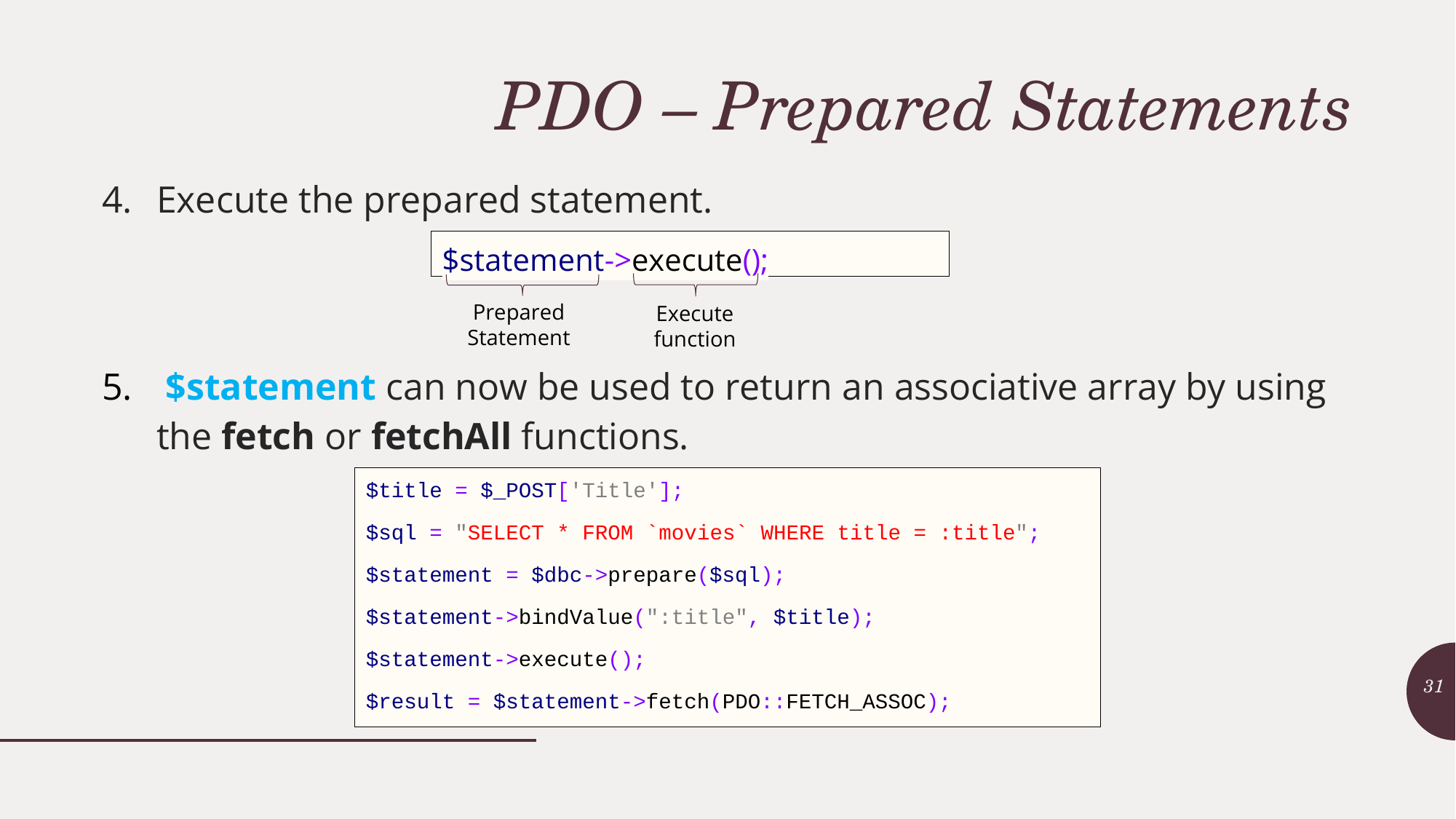

# PDO – Prepared Statements
Execute the prepared statement.

 $statement can now be used to return an associative array by using the fetch or fetchAll functions.

$statement->execute();
Prepared
Statement
Execute
function
$title = $_POST['Title'];
$sql = "SELECT * FROM `movies` WHERE title = :title";
$statement = $dbc->prepare($sql);
$statement->bindValue(":title", $title);
$statement->execute();
$result = $statement->fetch(PDO::FETCH_ASSOC);
31